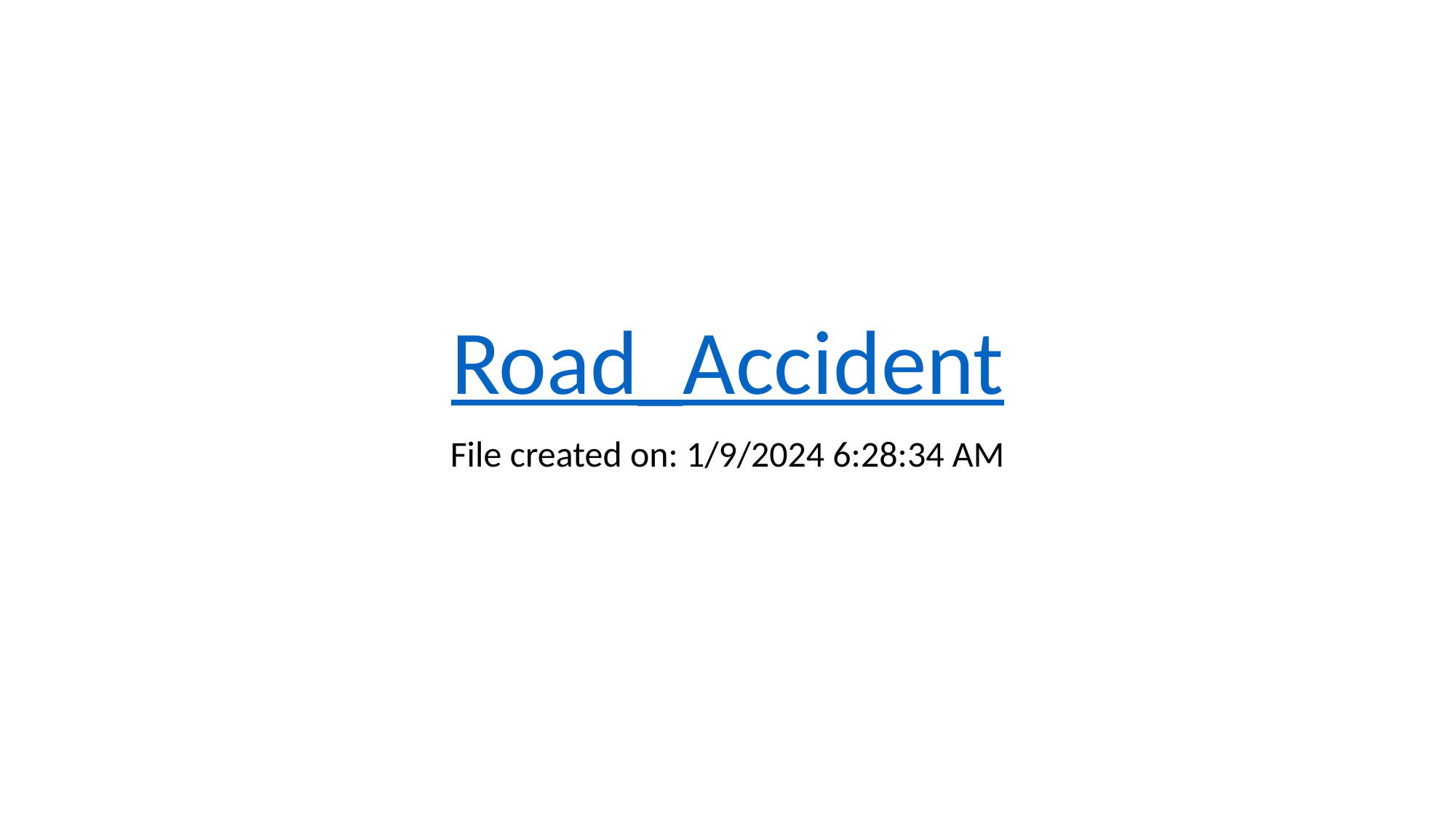

# Road_Accident
File created on: 1/9/2024 6:28:34 AM